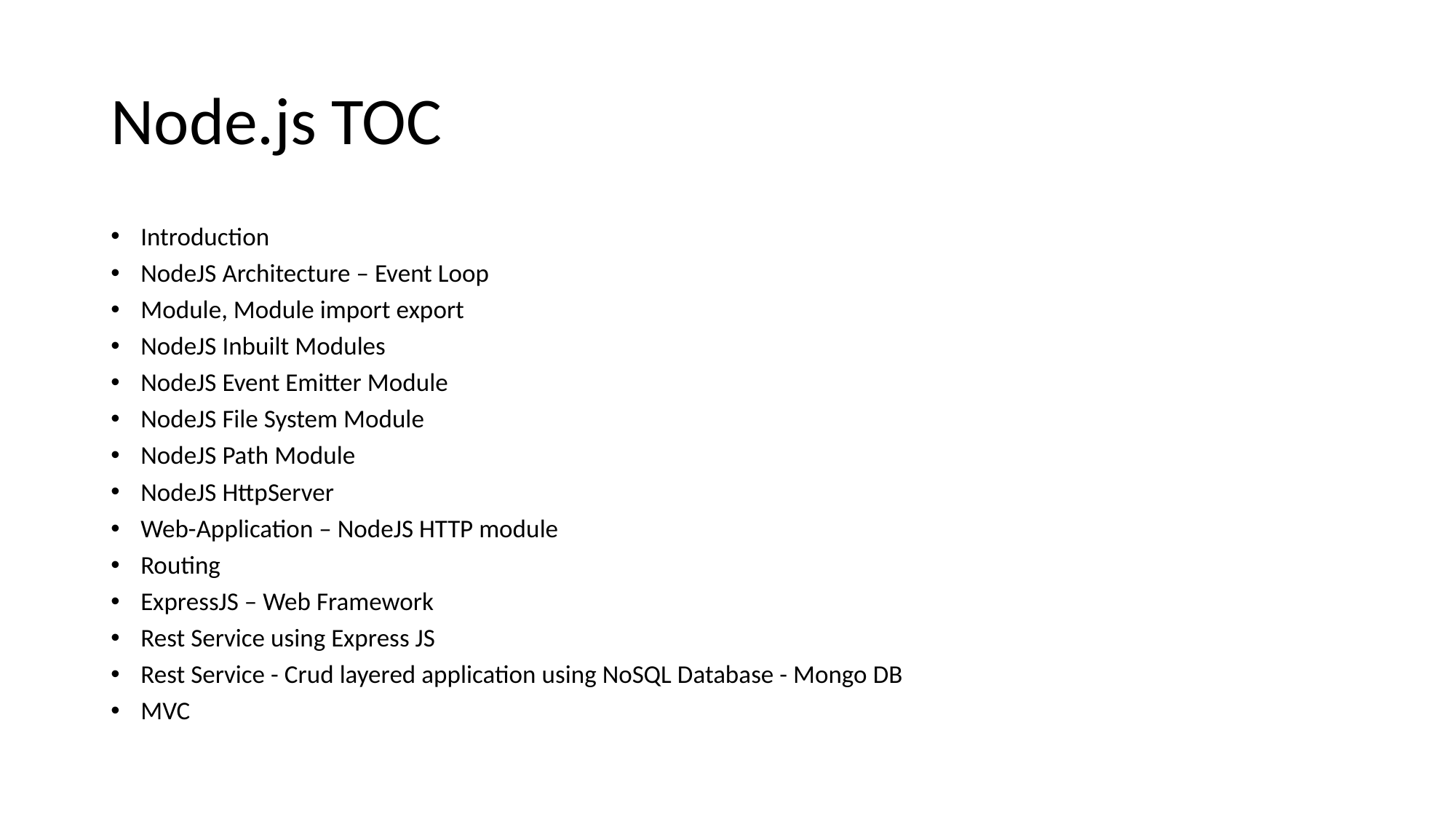

# Node.js TOC
Introduction
NodeJS Architecture – Event Loop
Module, Module import export
NodeJS Inbuilt Modules
NodeJS Event Emitter Module
NodeJS File System Module
NodeJS Path Module
NodeJS HttpServer
Web-Application – NodeJS HTTP module
Routing
ExpressJS – Web Framework
Rest Service using Express JS
Rest Service - Crud layered application using NoSQL Database - Mongo DB
MVC